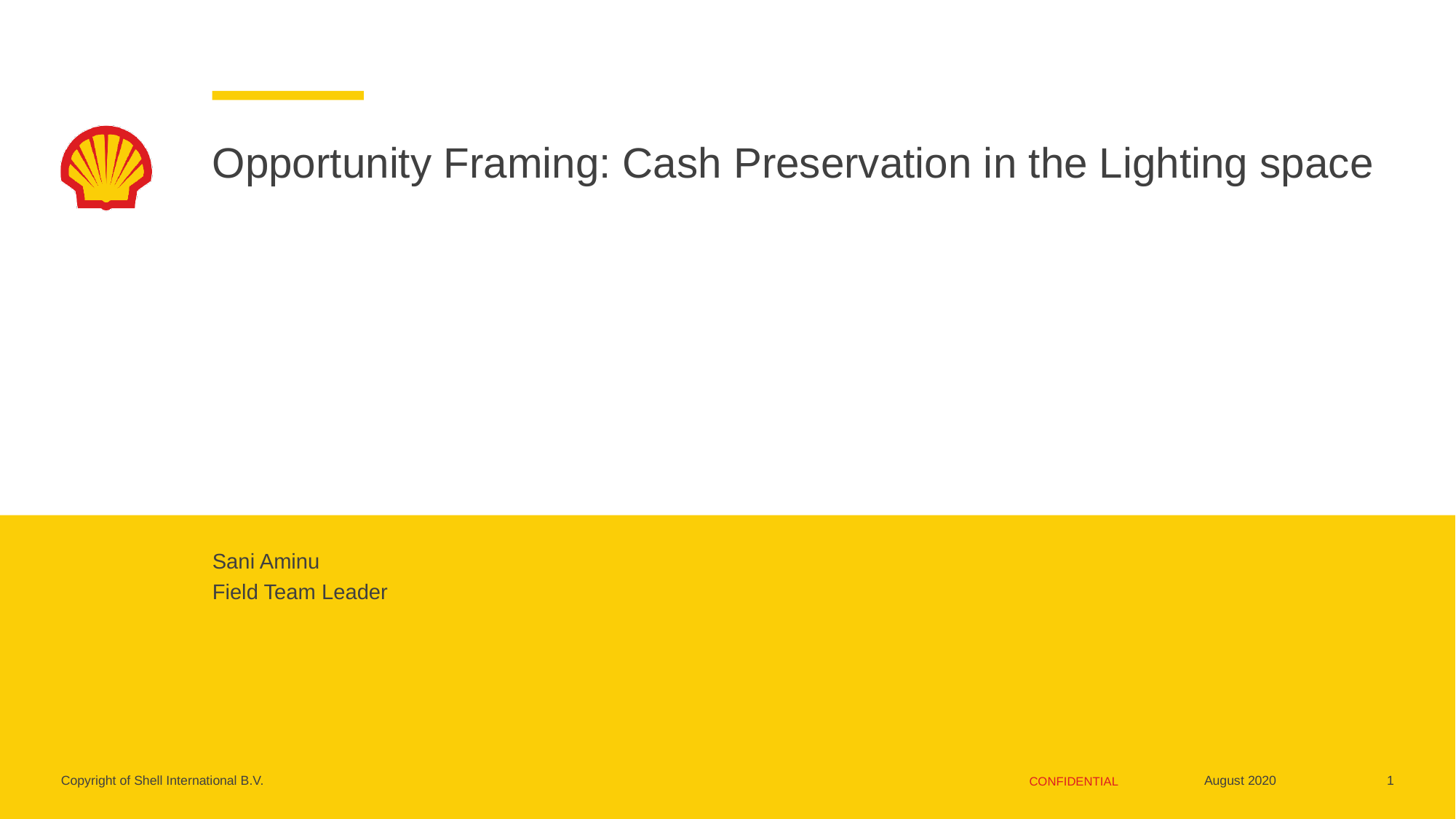

# Opportunity Framing: Cash Preservation in the Lighting space

Sani Aminu
Field Team Leader

1
August 2020